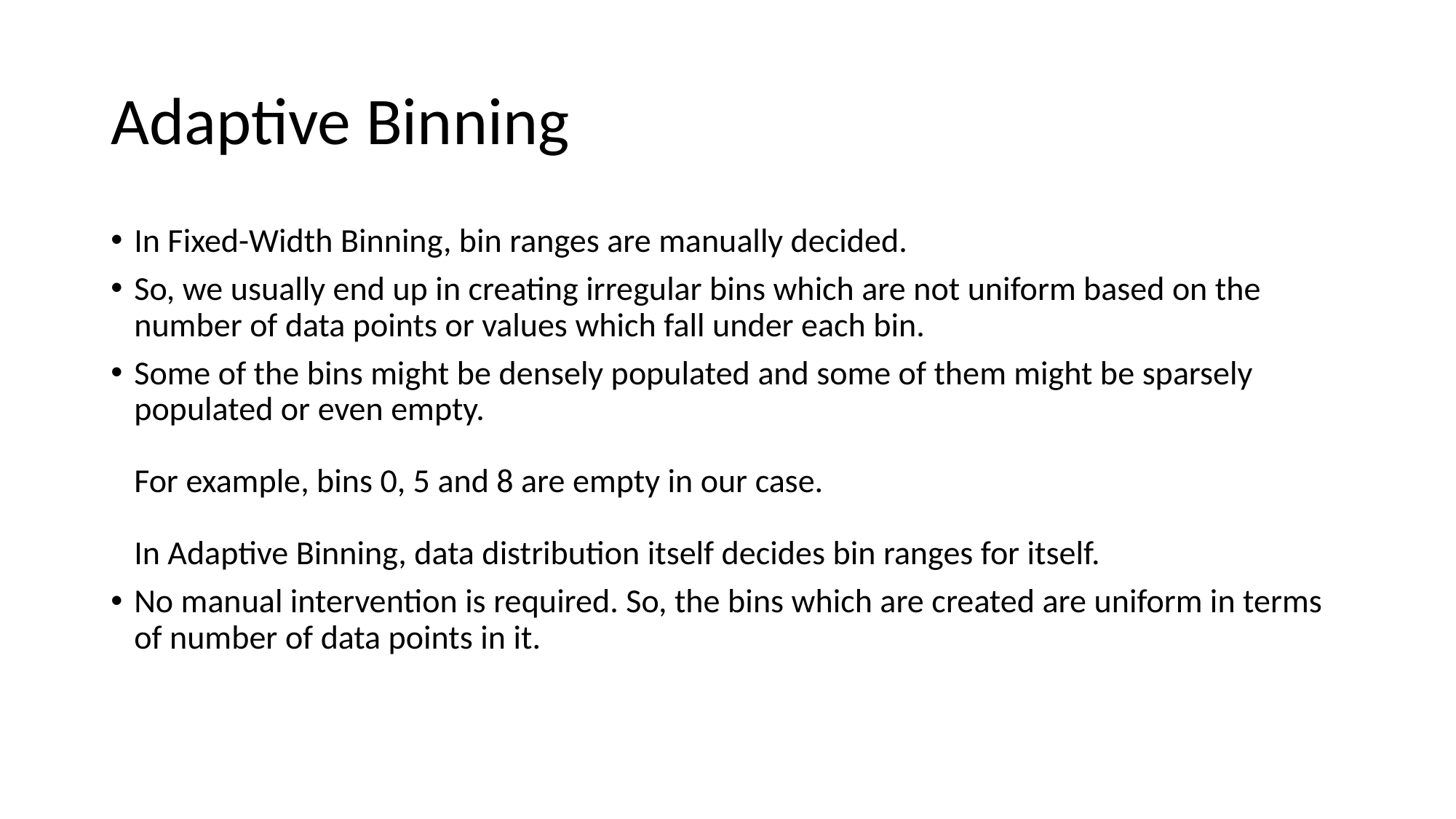

# Adaptive Binning
In Fixed-Width Binning, bin ranges are manually decided.
So, we usually end up in creating irregular bins which are not uniform based on the number of data points or values which fall under each bin.
Some of the bins might be densely populated and some of them might be sparsely populated or even empty. 
For example, bins 0, 5 and 8 are empty in our case. 
In Adaptive Binning, data distribution itself decides bin ranges for itself.
No manual intervention is required. So, the bins which are created are uniform in terms of number of data points in it.